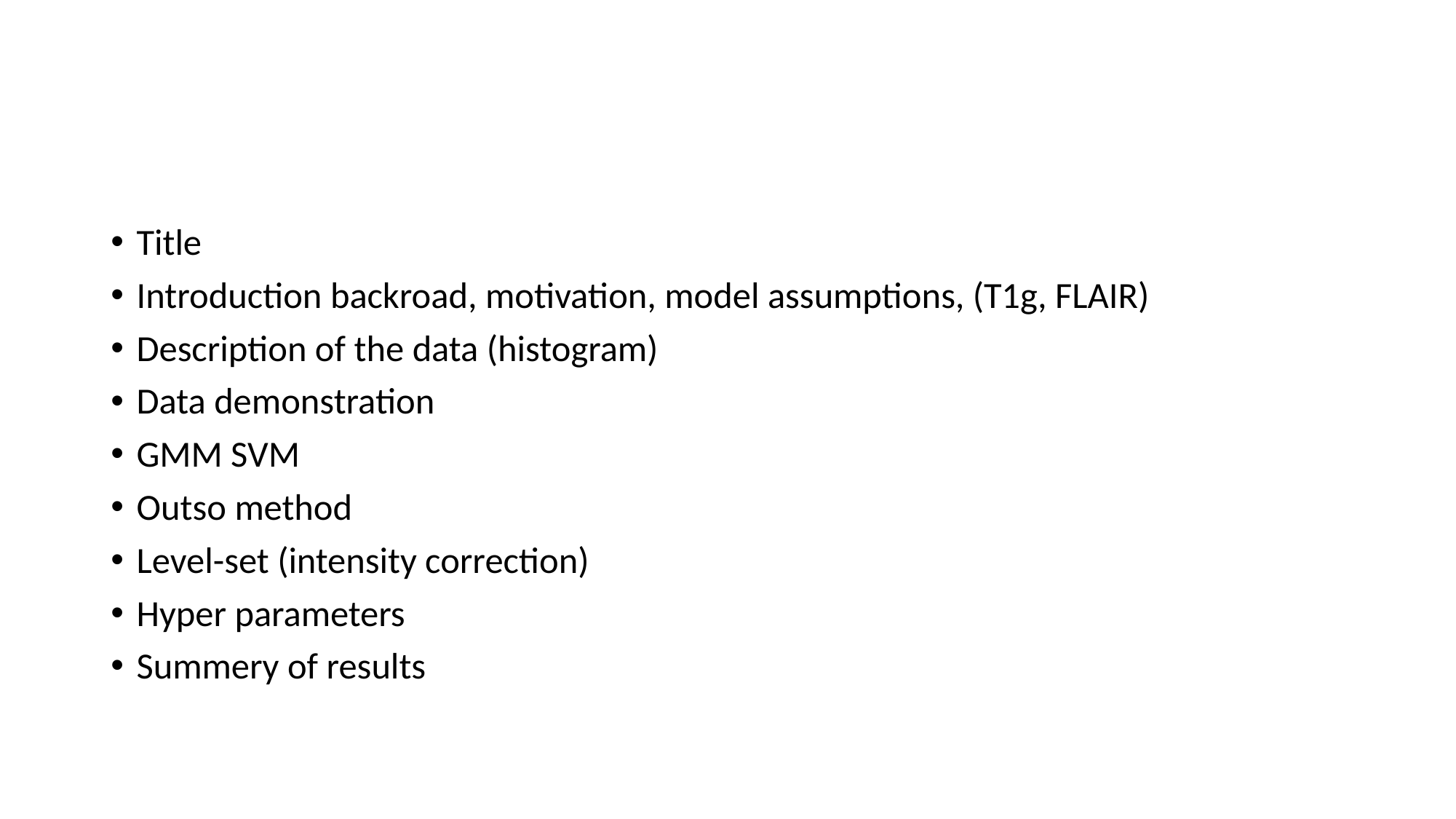

#
Title
Introduction backroad, motivation, model assumptions, (T1g, FLAIR)
Description of the data (histogram)
Data demonstration
GMM SVM
Outso method
Level-set (intensity correction)
Hyper parameters
Summery of results